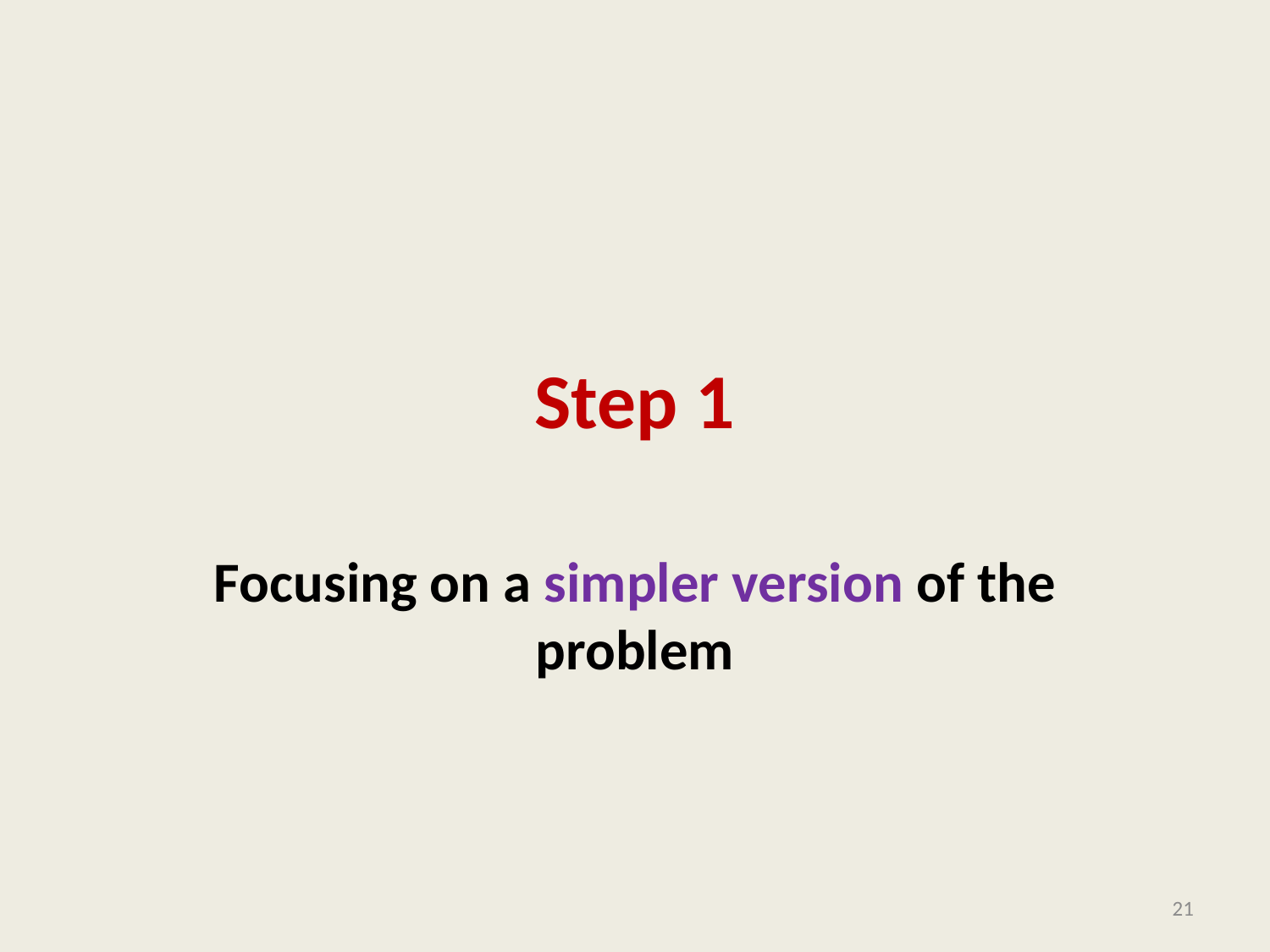

# Step 1
Focusing on a simpler version of the problem

21